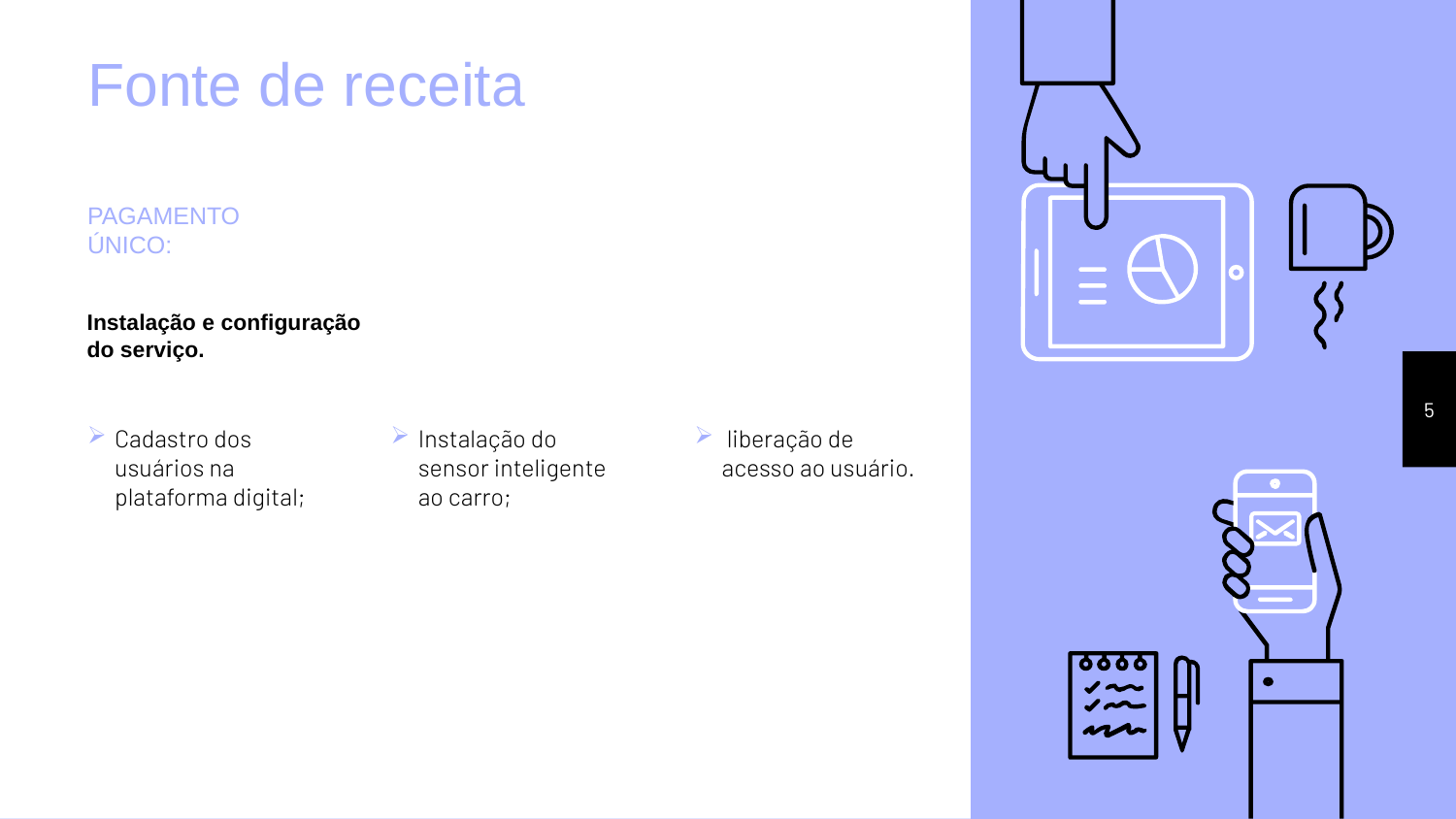

# Fonte de receita
PAGAMENTO ÚNICO:
Instalação e configuração do serviço.
5
Cadastro dos usuários na plataforma digital;
Instalação do sensor inteligente ao carro;

 liberação de acesso ao usuário.